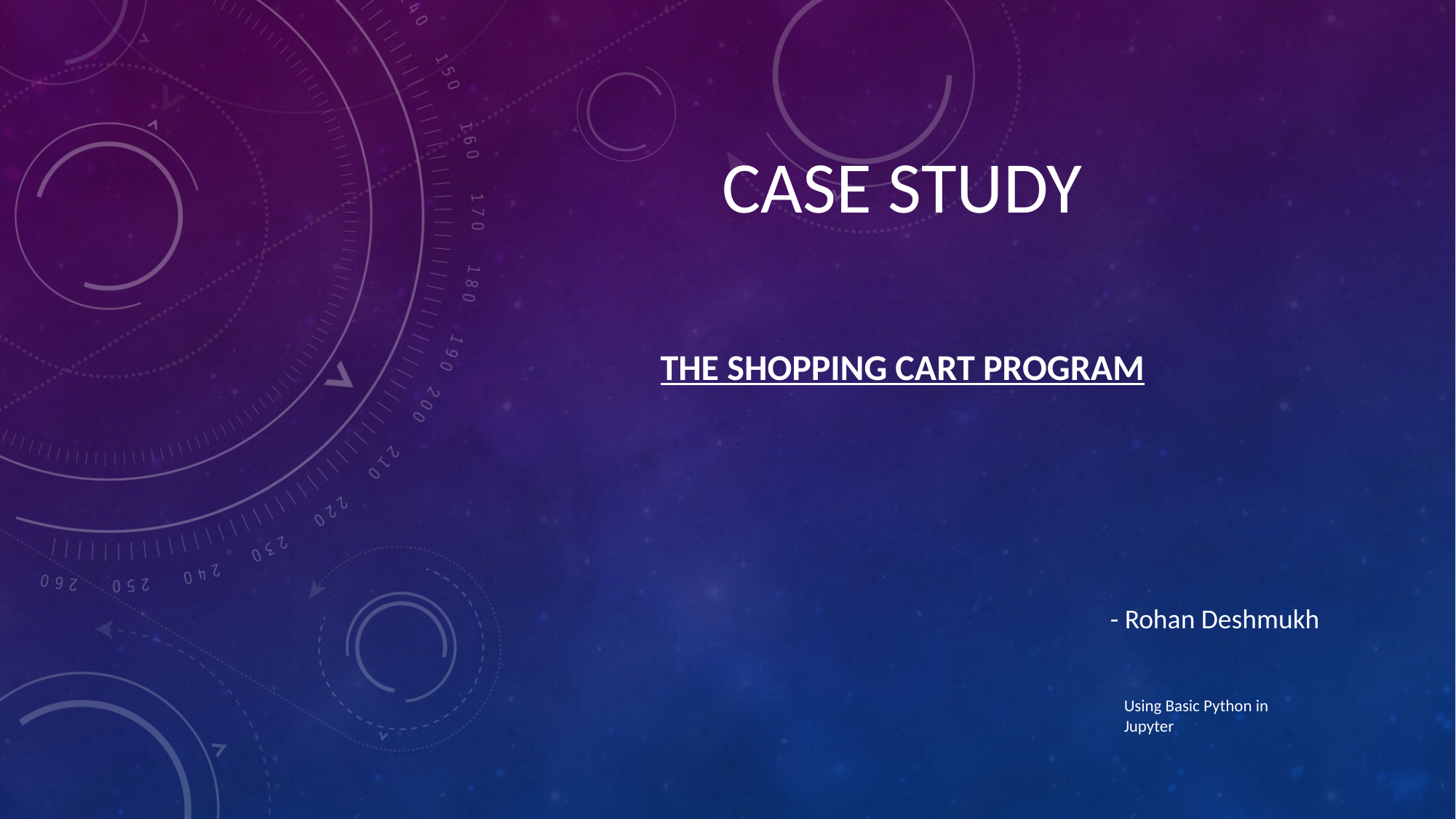

# Case Study
The Shopping cart program
- Rohan Deshmukh
Using Basic Python in Jupyter